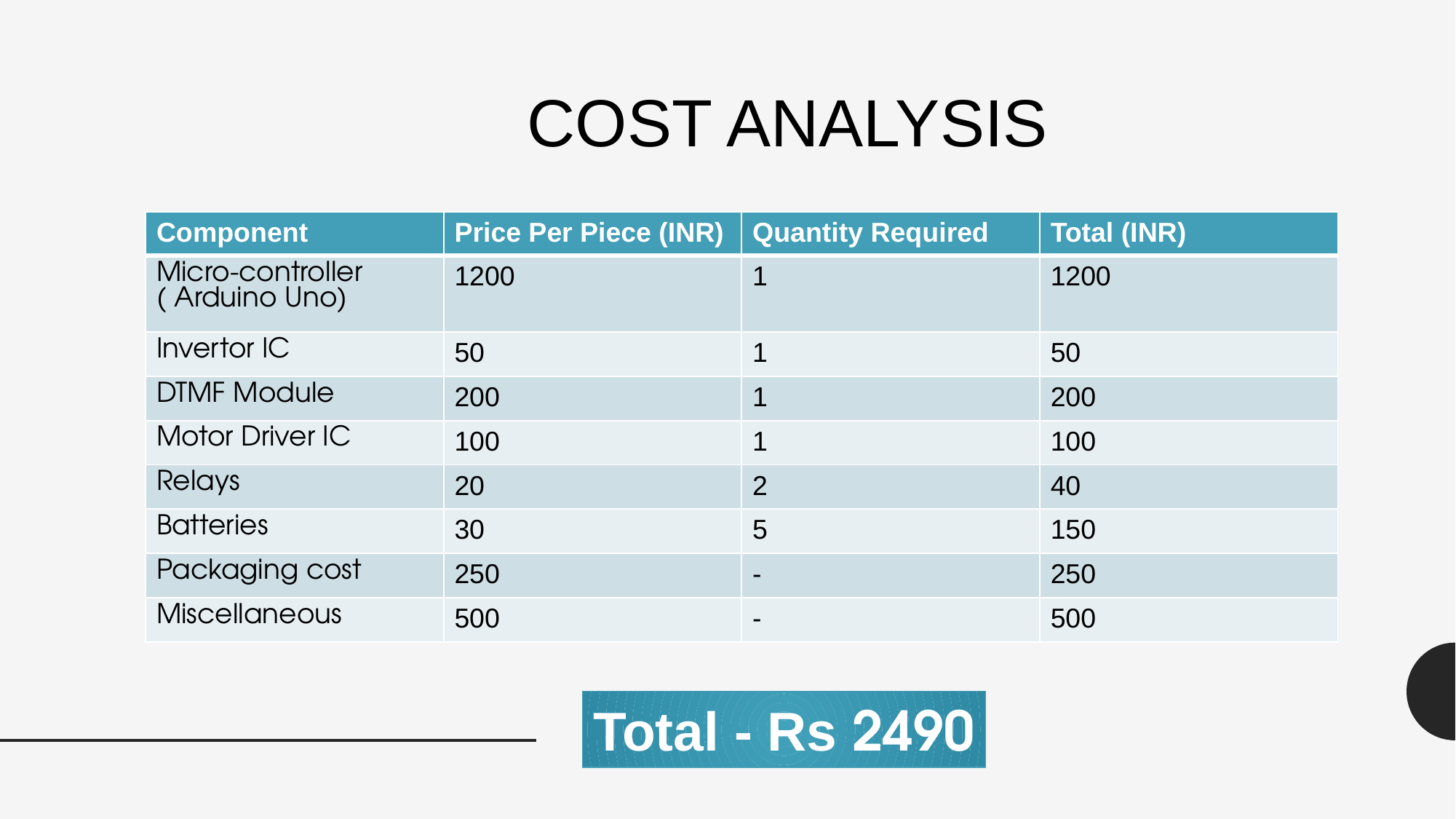

COST ANALYSIS
| Component | Price Per Piece (INR) | Quantity Required | Total (INR) |
| --- | --- | --- | --- |
| Micro-controller ( Arduino Uno) | 1200 | 1 | 1200 |
| Invertor IC | 50 | 1 | 50 |
| DTMF Module | 200 | 1 | 200 |
| Motor Driver IC | 100 | 1 | 100 |
| Relays | 20 | 2 | 40 |
| Batteries | 30 | 5 | 150 |
| Packaging cost | 250 | - | 250 |
| Miscellaneous | 500 | - | 500 |
Total - Rs 2490